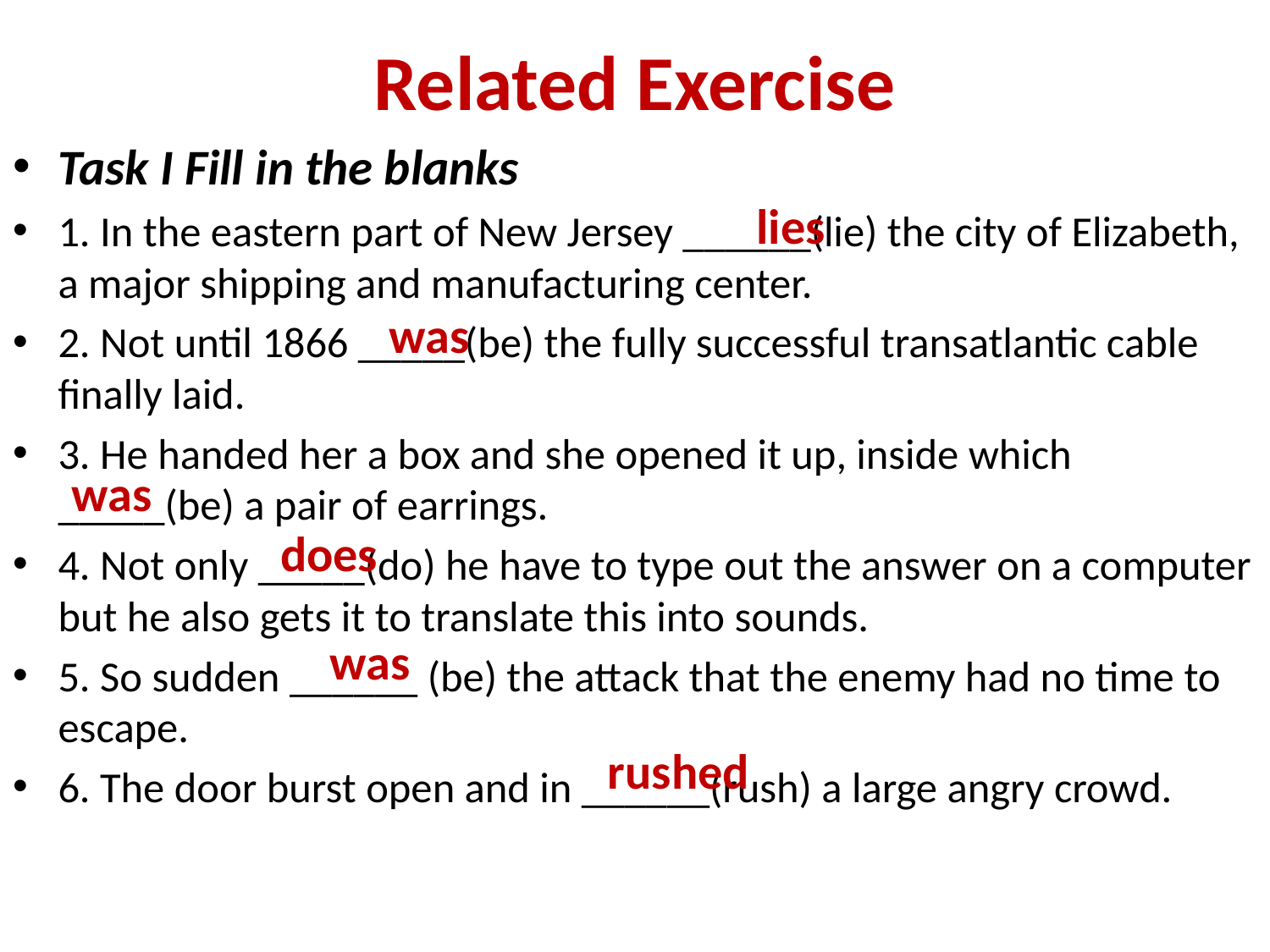

# Related Exercise
Task I Fill in the blanks
1. In the eastern part of New Jersey ______(lie) the city of Elizabeth, a major shipping and manufacturing center.
2. Not until 1866 _____(be) the fully successful transatlantic cable finally laid.
3. He handed her a box and she opened it up, inside which _____(be) a pair of earrings.
4. Not only _____(do) he have to type out the answer on a computer but he also gets it to translate this into sounds.
5. So sudden ______ (be) the attack that the enemy had no time to escape.
6. The door burst open and in ______(rush) a large angry crowd.

lies
was
was
does
was
rushed